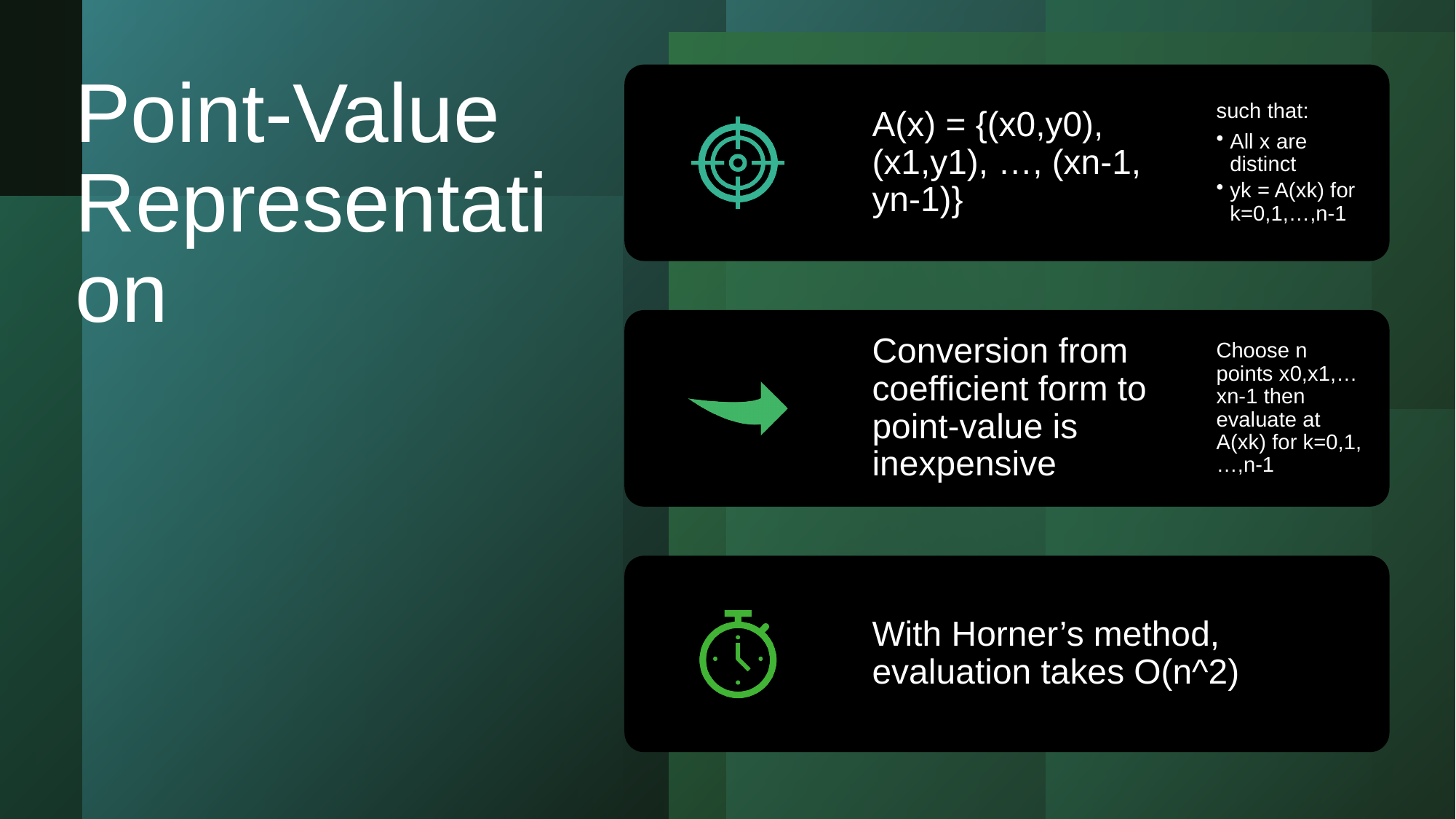

# Point-Value Representation
A(x) = {(x0,y0), (x1,y1), …, (xn-1, yn-1)}
such that:
All x are distinct
yk = A(xk) for k=0,1,…,n-1
Conversion from coefficient form to point-value is inexpensive
Choose n points x0,x1,…xn-1 then evaluate at A(xk) for k=0,1,…,n-1
With Horner’s method, evaluation takes O(n^2)